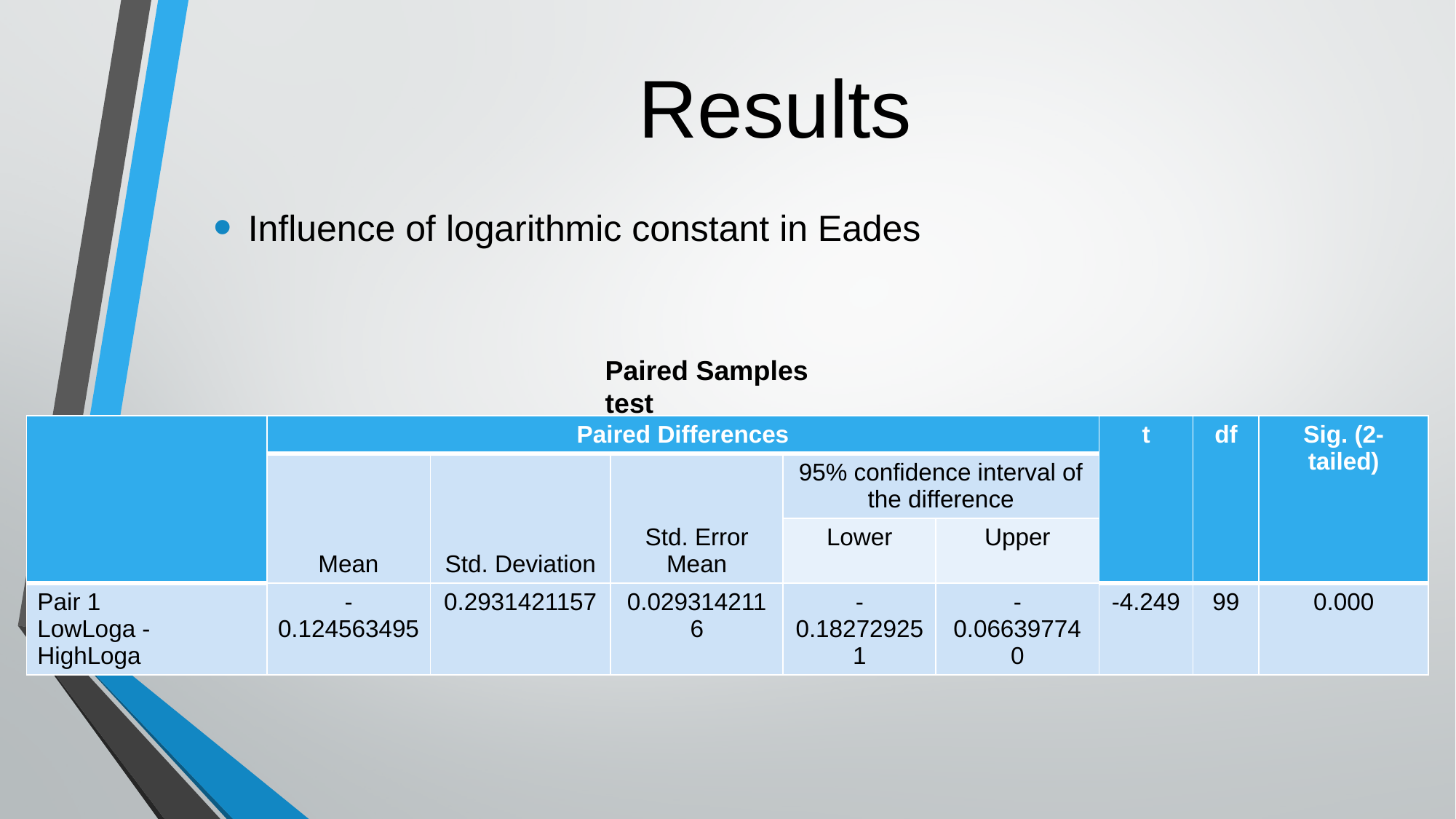

Results
Influence of logarithmic constant in Eades

Paired Samples test
|  | Paired Differences |  |  |  |  | t | df | Sig. (2-tailed) |
| --- | --- | --- | --- | --- | --- | --- | --- | --- |
|  | Mean | Std. Deviation | Std. Error Mean | 95% confidence interval of the difference |  |  |  |  |
|  |  |  |  | Lower | Upper |  |  |  |
| Pair 1 LowLoga - HighLoga | -0.124563495 | 0.2931421157 | 0.0293142116 | -0.182729251 | -0.066397740 | -4.249 | 99 | 0.000 |